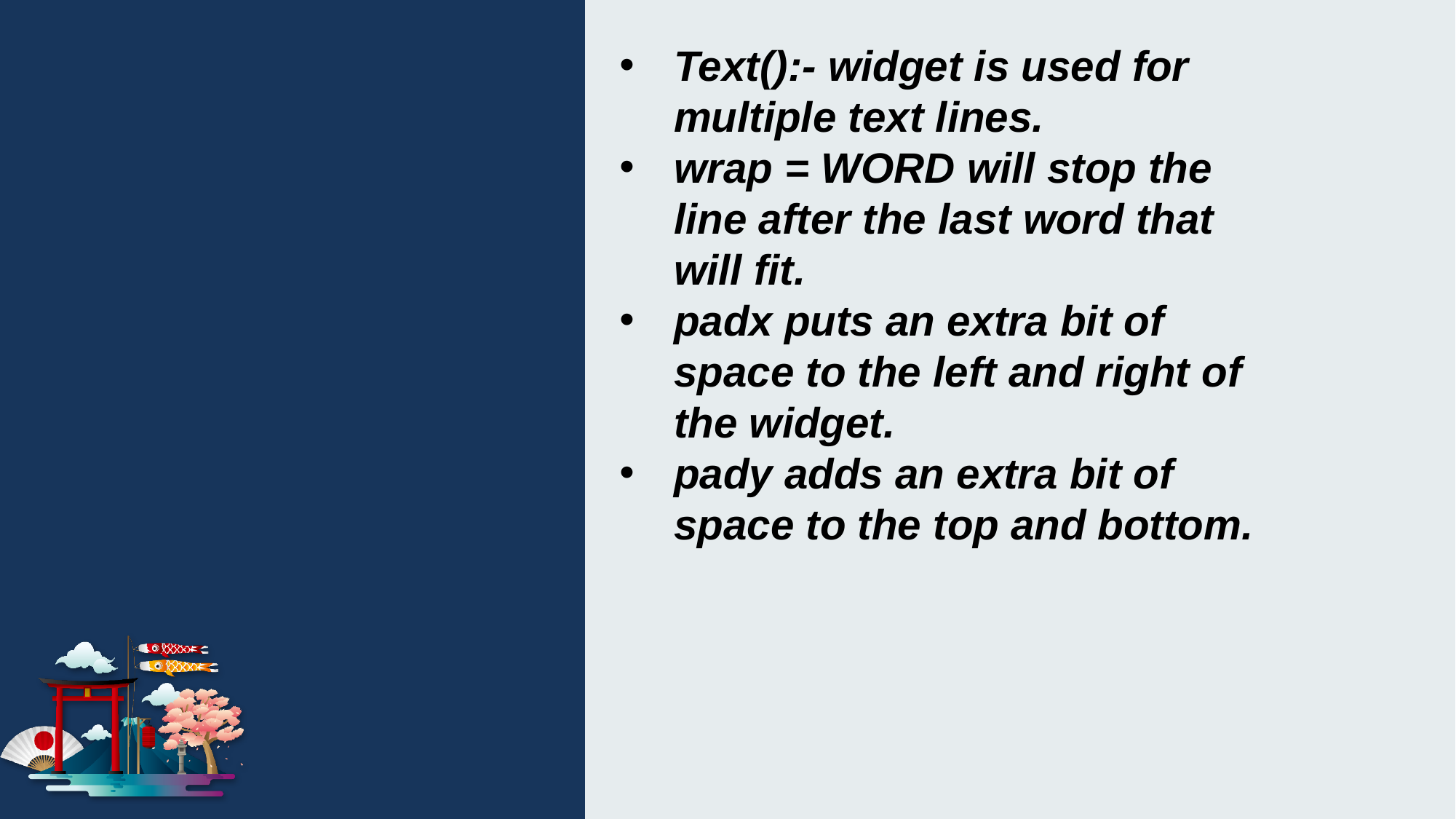

Text():- widget is used for multiple text lines.
wrap = WORD will stop the line after the last word that will fit.
padx puts an extra bit of space to the left and right of the widget.
pady adds an extra bit of space to the top and bottom.